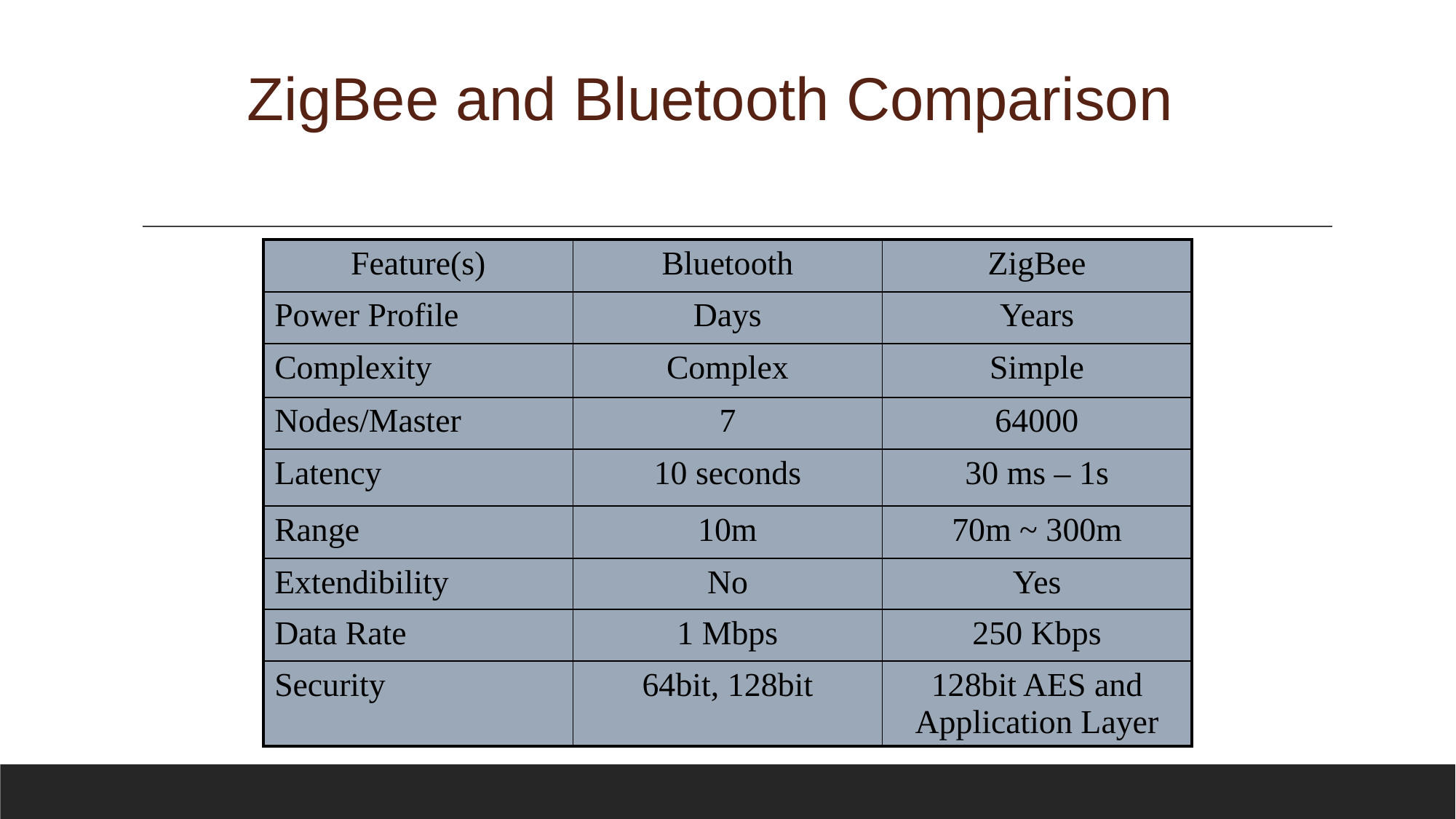

# ZigBee and Bluetooth Comparison
| Feature(s) | Bluetooth | ZigBee |
| --- | --- | --- |
| Power Profile | Days | Years |
| Complexity | Complex | Simple |
| Nodes/Master | 7 | 64000 |
| Latency | 10 seconds | 30 ms – 1s |
| Range | 10m | 70m ~ 300m |
| Extendibility | No | Yes |
| Data Rate | 1 Mbps | 250 Kbps |
| Security | 64bit, 128bit | 128bit AES and Application Layer |